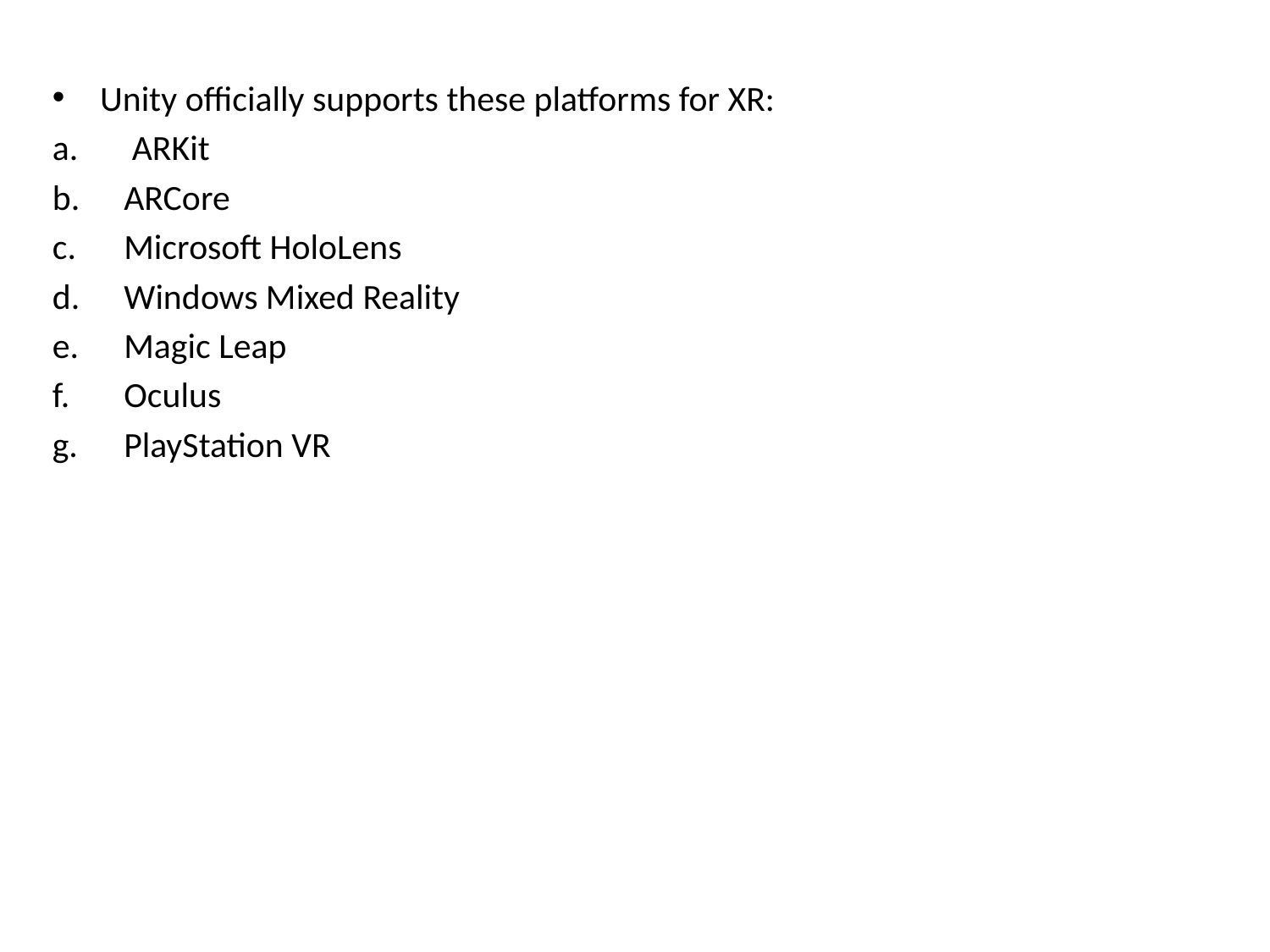

Unity officially supports these platforms for XR:
 ARKit
ARCore
Microsoft HoloLens
Windows Mixed Reality
Magic Leap
Oculus
PlayStation VR